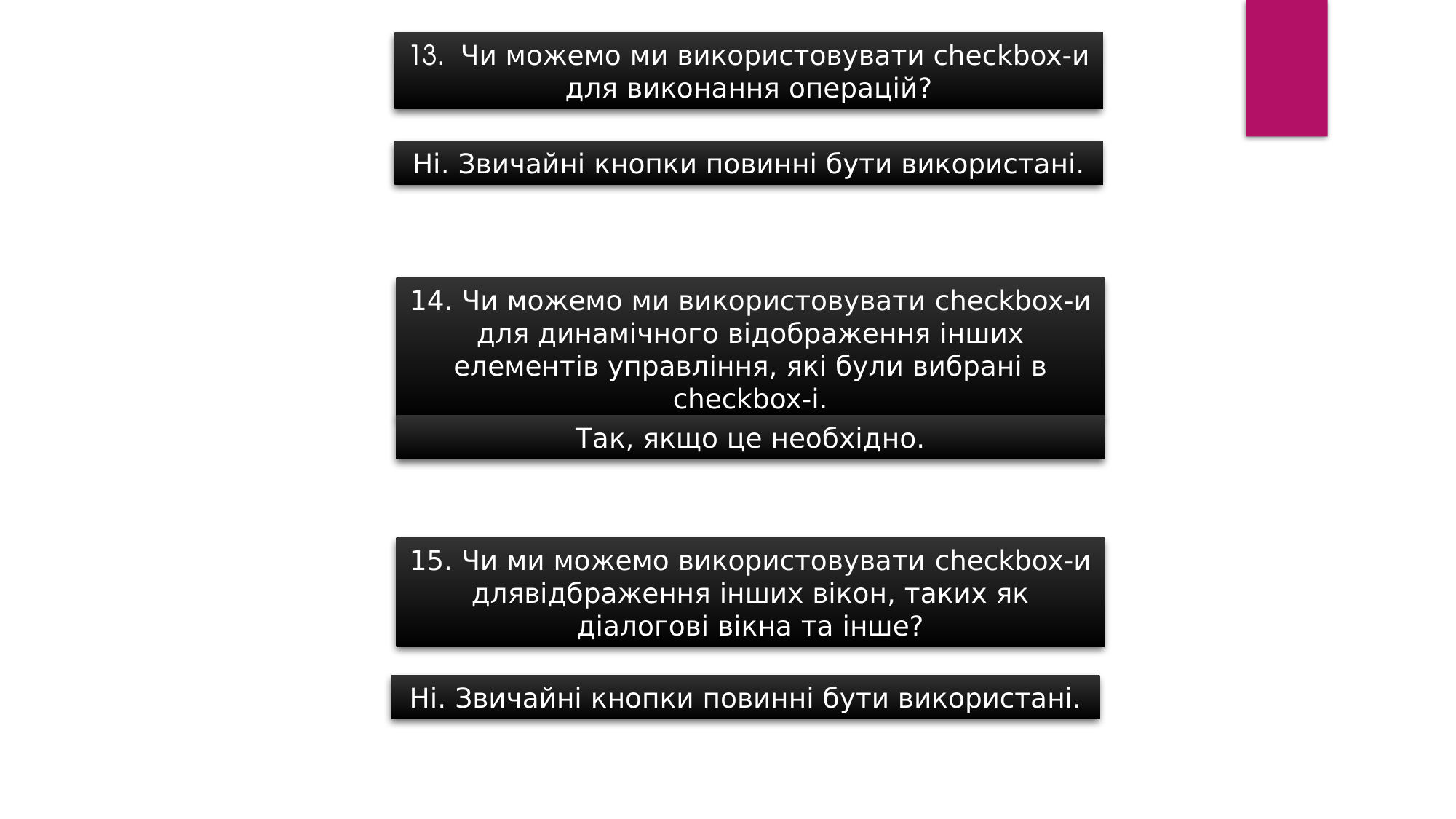

13.  Чи можемо ми використовувати checkbox-и для виконання операцій?
Ні. Звичайні кнопки повинні бути використані.
14. Чи можемо ми використовувати checkbox-и для динамічного відображення інших елементів управління, які були вибрані в checkbox-і.
Так, якщо це необхідно.
15. Чи ми можемо використовувати checkbox-и длявідбраження інших вікон, таких як діалогові вікна та інше?
Ні. Звичайні кнопки повинні бути використані.